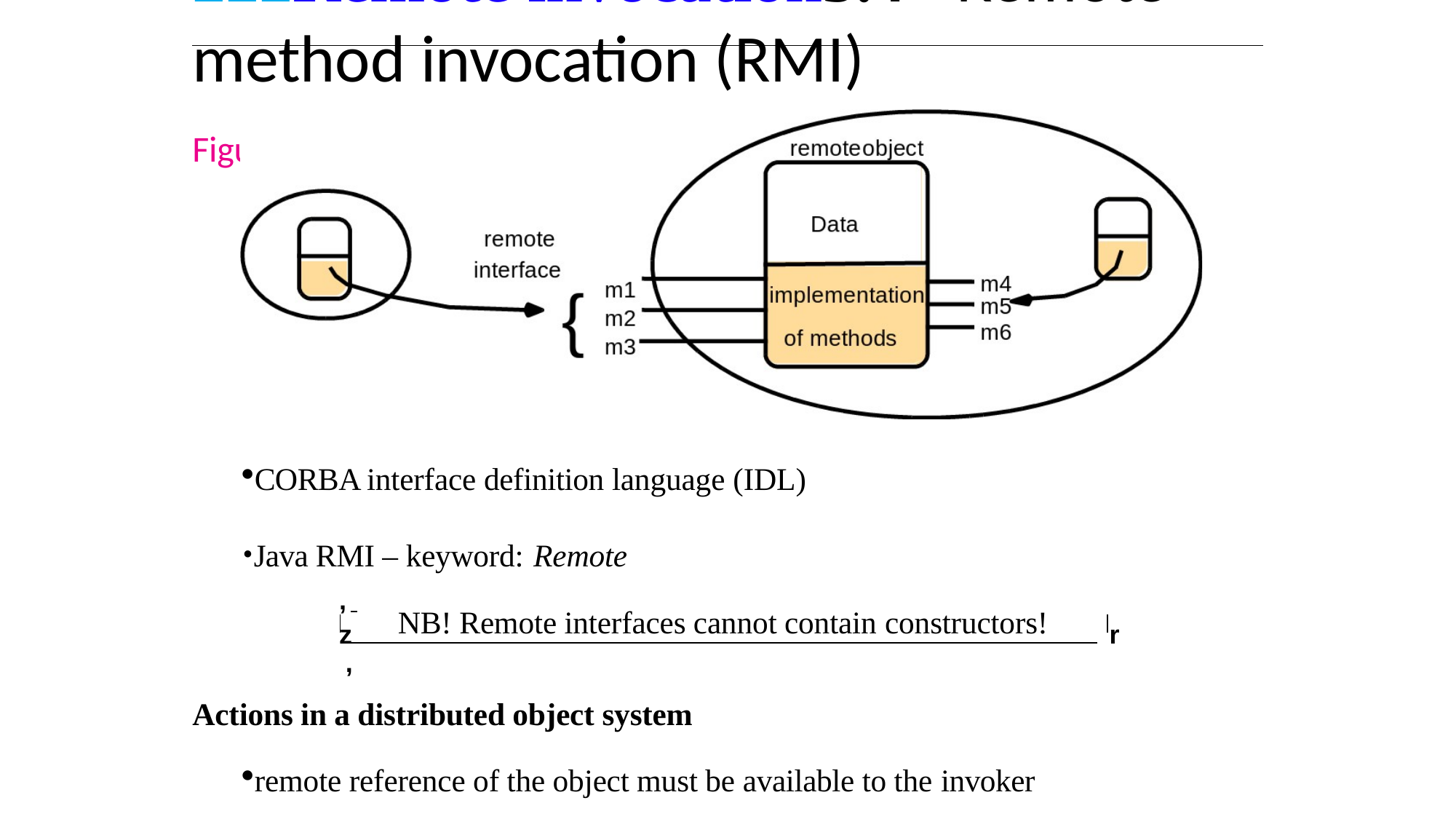

222Remote invocation5.4	Remote method invocation (RMI)
Figure 5.12 A remote object and its remote interface

CORBA interface definition language (IDL)

Java RMI – keyword: Remote
, 	 ,
NB! Remote interfaces cannot contain constructors!

z	r

Actions in a distributed object system
remote reference of the object must be available to the invoker